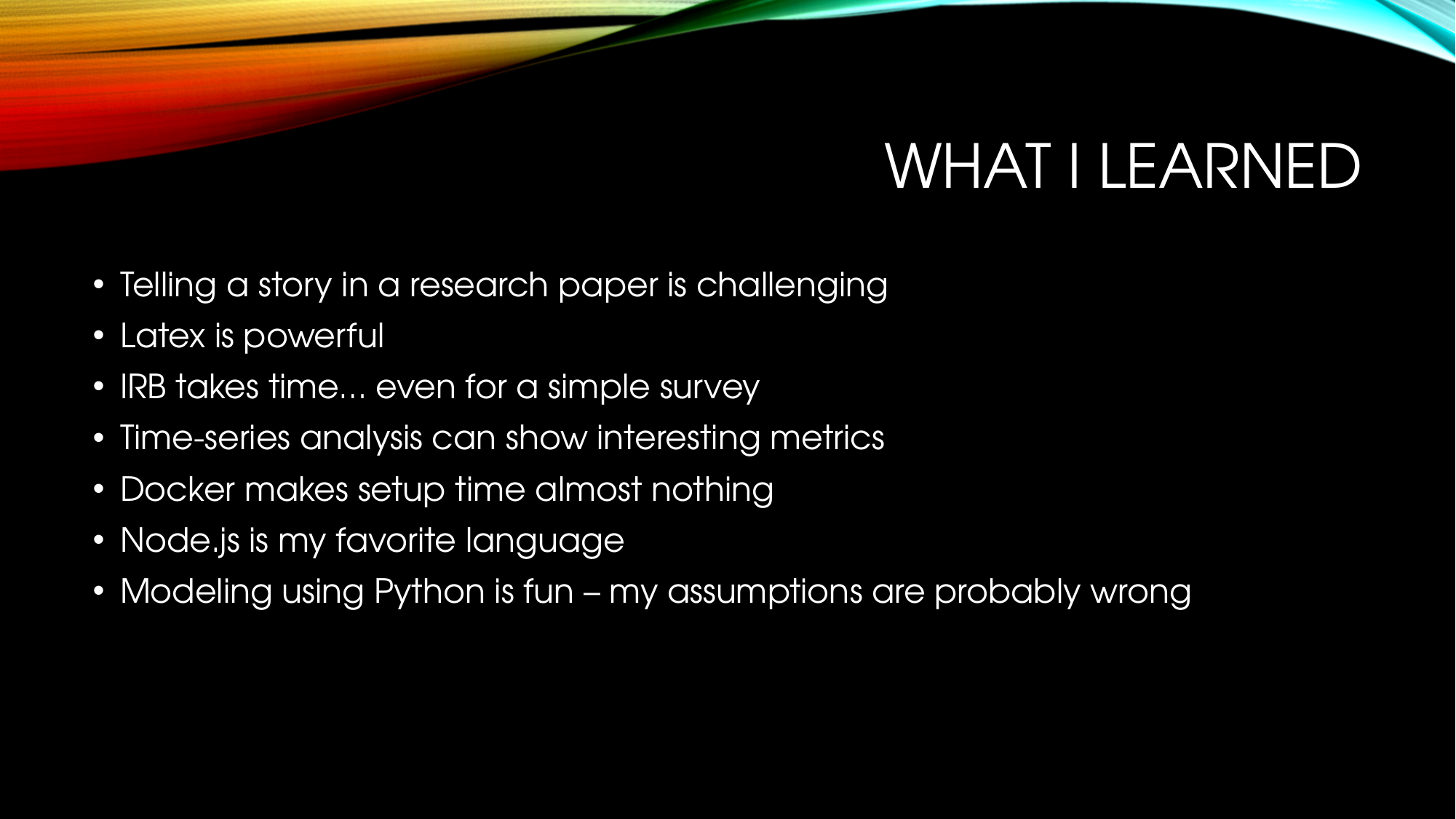

# What I learned
Telling a story in a research paper is challenging
Latex is powerful
IRB takes time… even for a simple survey
Time-series analysis can show interesting metrics
Docker makes setup time almost nothing
Node.js is my favorite language
Modeling using Python is fun – my assumptions are probably wrong